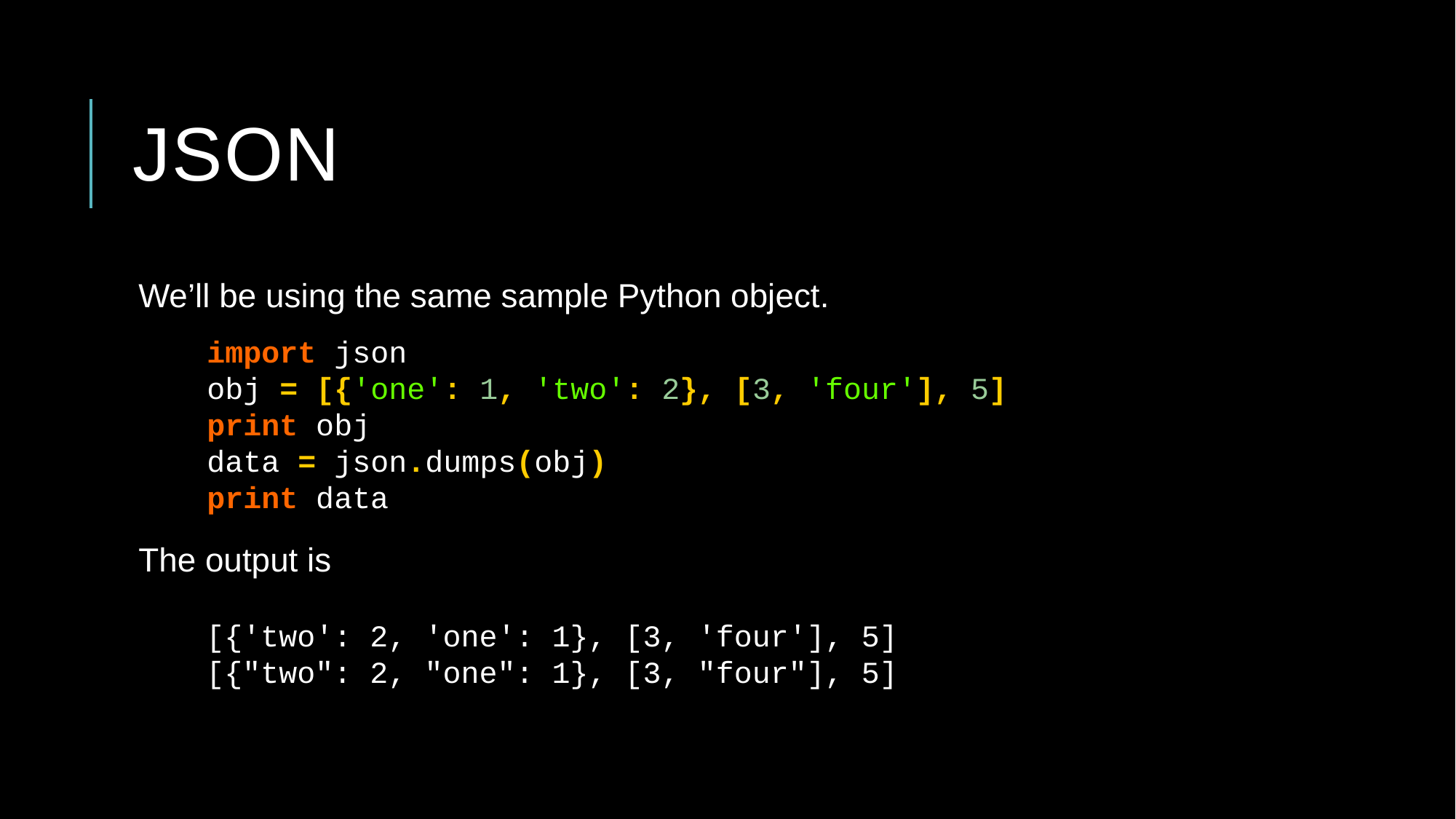

# json
We’ll be using the same sample Python object.

The output is
import json
obj = [{'one': 1, 'two': 2}, [3, 'four'], 5]
print obj
data = json.dumps(obj)
print data
[{'two': 2, 'one': 1}, [3, 'four'], 5]
[{"two": 2, "one": 1}, [3, "four"], 5]